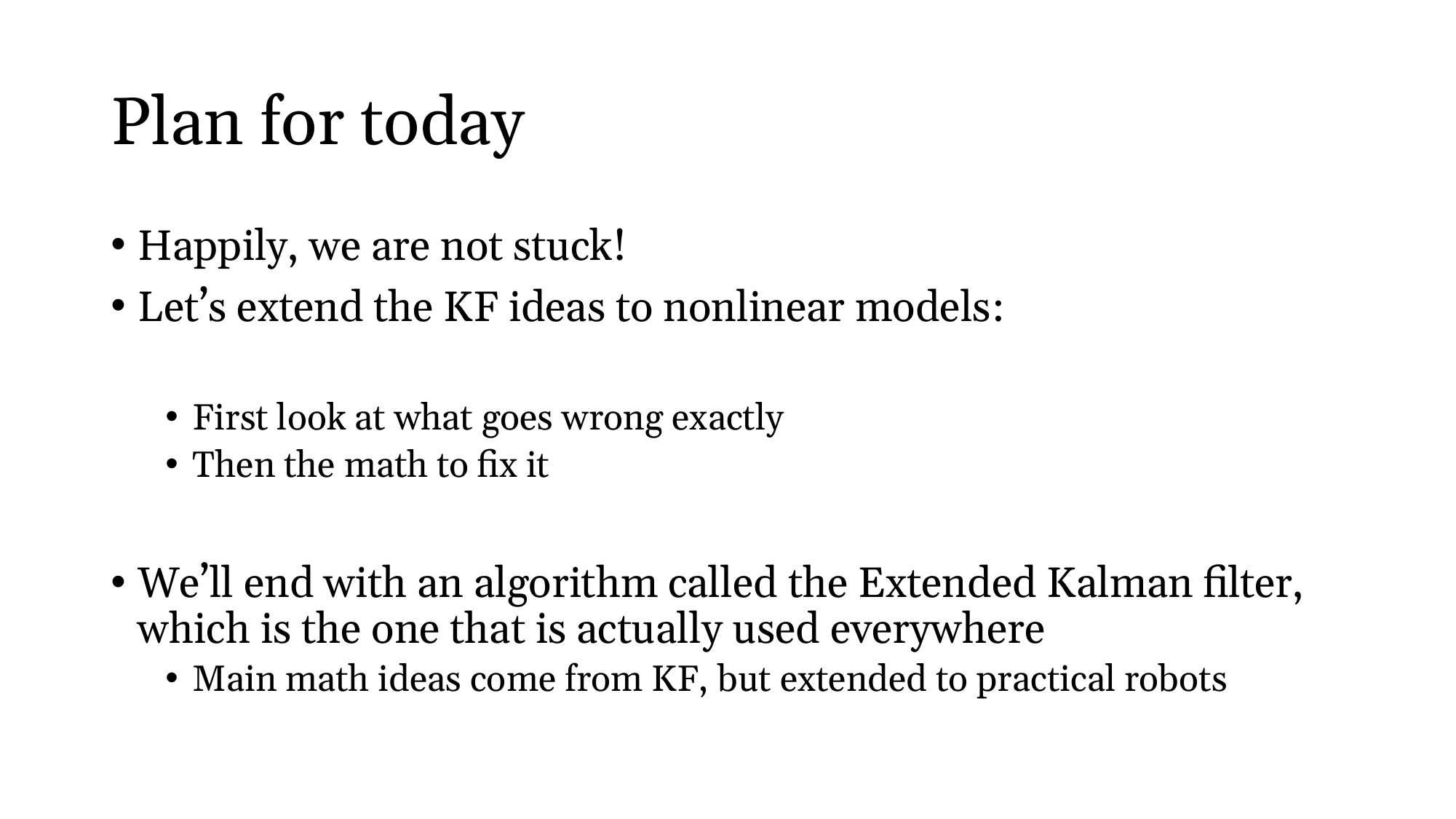

# Plan for today
Happily, we are not stuck!
Let’s extend the KF ideas to nonlinear models:

First look at what goes wrong exactly
Then the math to fix it

We’ll end with an algorithm called the Extended Kalman filter, which is the one that is actually used everywhere
Main math ideas come from KF, but extended to practical robots